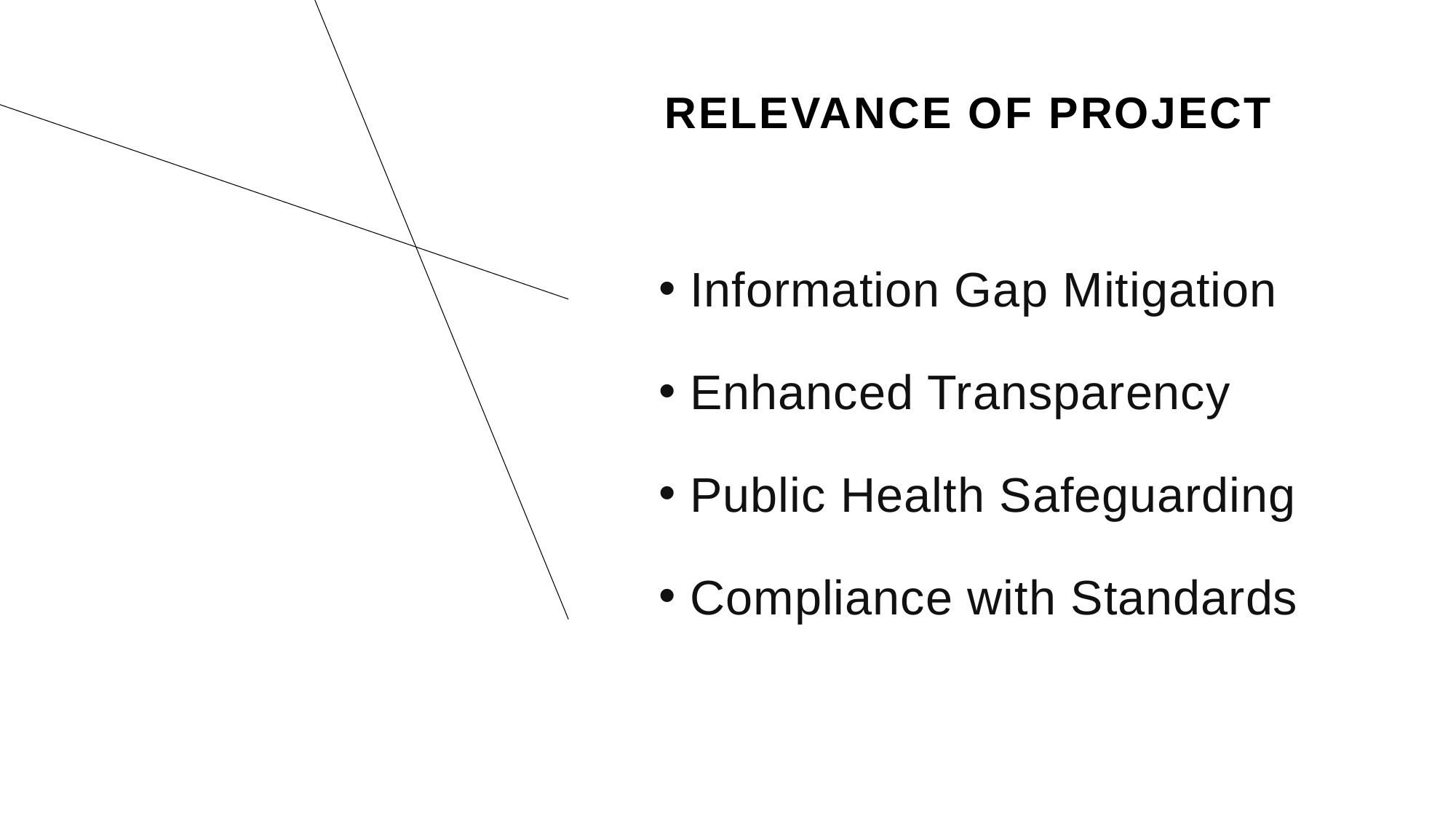

# RELEVANCE OF PROJECT
RELEVANCE OF PROJECT

 Information Gap Mitigation​
 Enhanced Transparency​
 Public Health Safeguarding​
 Compliance with Standards​

8